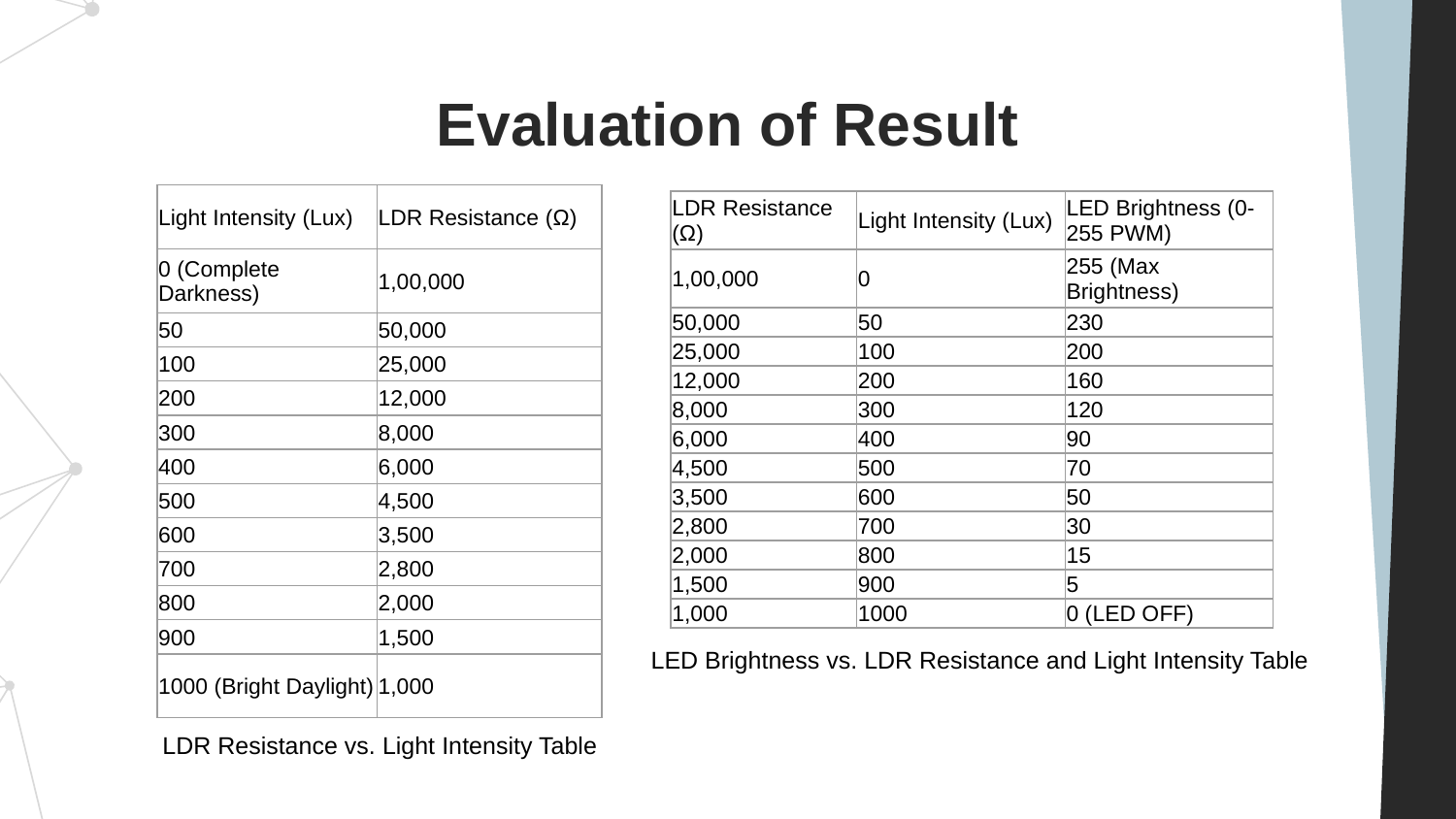

# Evaluation of Result
| Light Intensity (Lux) | LDR Resistance (Ω) |
| --- | --- |
| 0 (Complete Darkness) | 1,00,000 |
| 50 | 50,000 |
| 100 | 25,000 |
| 200 | 12,000 |
| 300 | 8,000 |
| 400 | 6,000 |
| 500 | 4,500 |
| 600 | 3,500 |
| 700 | 2,800 |
| 800 | 2,000 |
| 900 | 1,500 |
| 1000 (Bright Daylight) | 1,000 |
| LDR Resistance (Ω) | Light Intensity (Lux) | LED Brightness (0-255 PWM) |
| --- | --- | --- |
| 1,00,000 | 0 | 255 (Max Brightness) |
| 50,000 | 50 | 230 |
| 25,000 | 100 | 200 |
| 12,000 | 200 | 160 |
| 8,000 | 300 | 120 |
| 6,000 | 400 | 90 |
| 4,500 | 500 | 70 |
| 3,500 | 600 | 50 |
| 2,800 | 700 | 30 |
| 2,000 | 800 | 15 |
| 1,500 | 900 | 5 |
| 1,000 | 1000 | 0 (LED OFF) |
LED Brightness vs. LDR Resistance and Light Intensity Table
LDR Resistance vs. Light Intensity Table